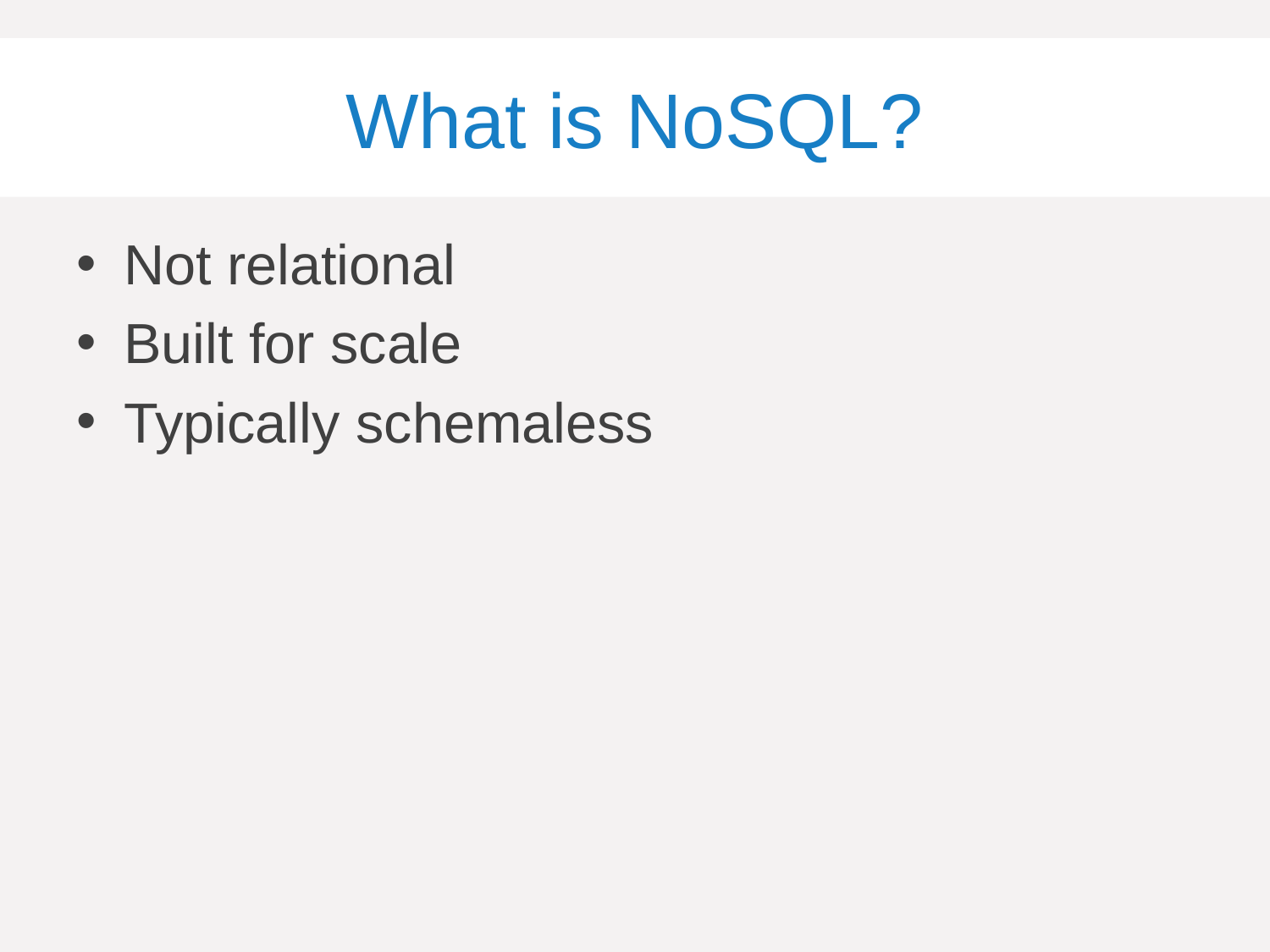

# What is NoSQL?
Not relational
Built for scale
Typically schemaless